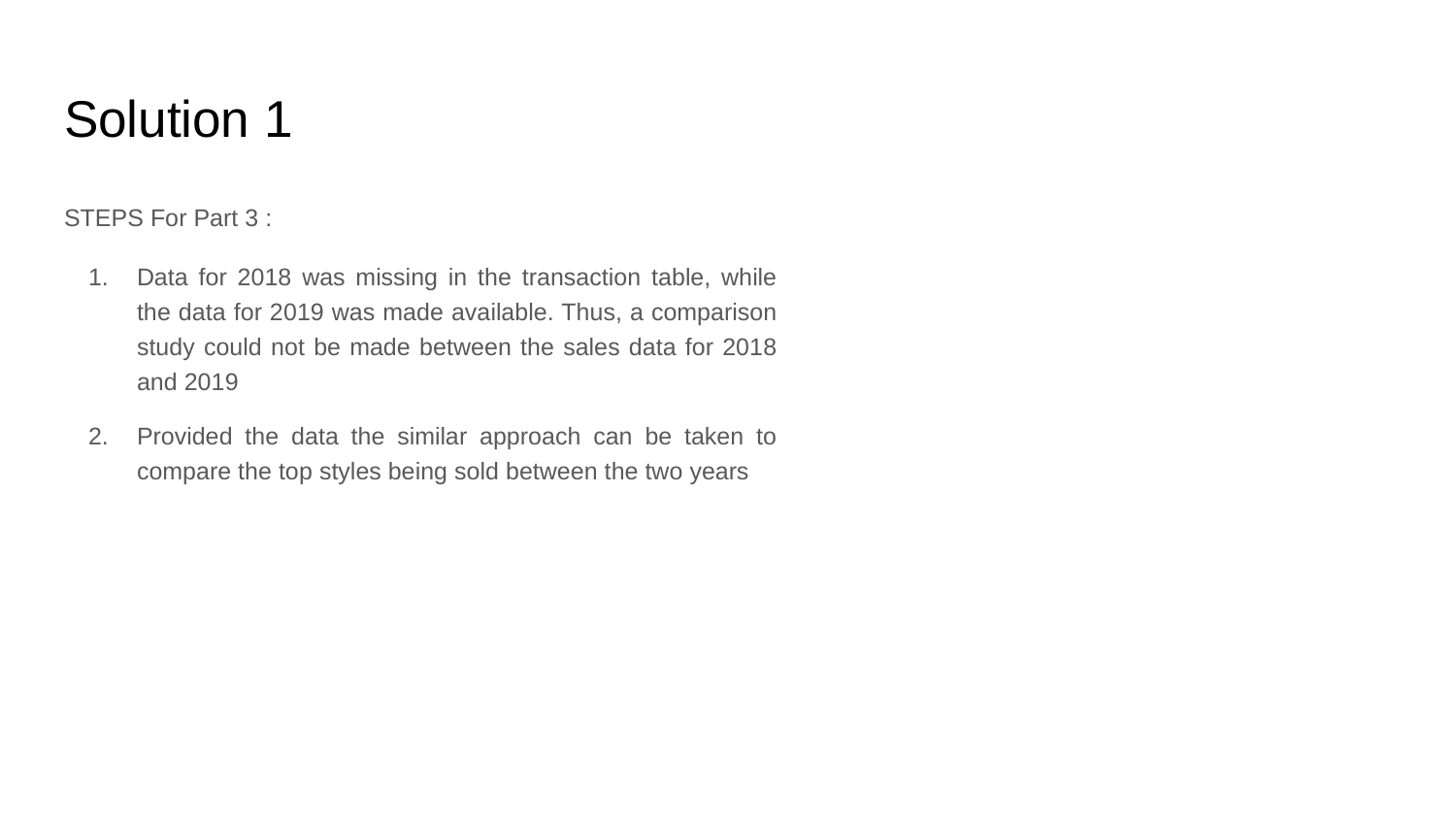

# Solution 1
STEPS For Part 3 :
Data for 2018 was missing in the transaction table, while the data for 2019 was made available. Thus, a comparison study could not be made between the sales data for 2018 and 2019
Provided the data the similar approach can be taken to compare the top styles being sold between the two years